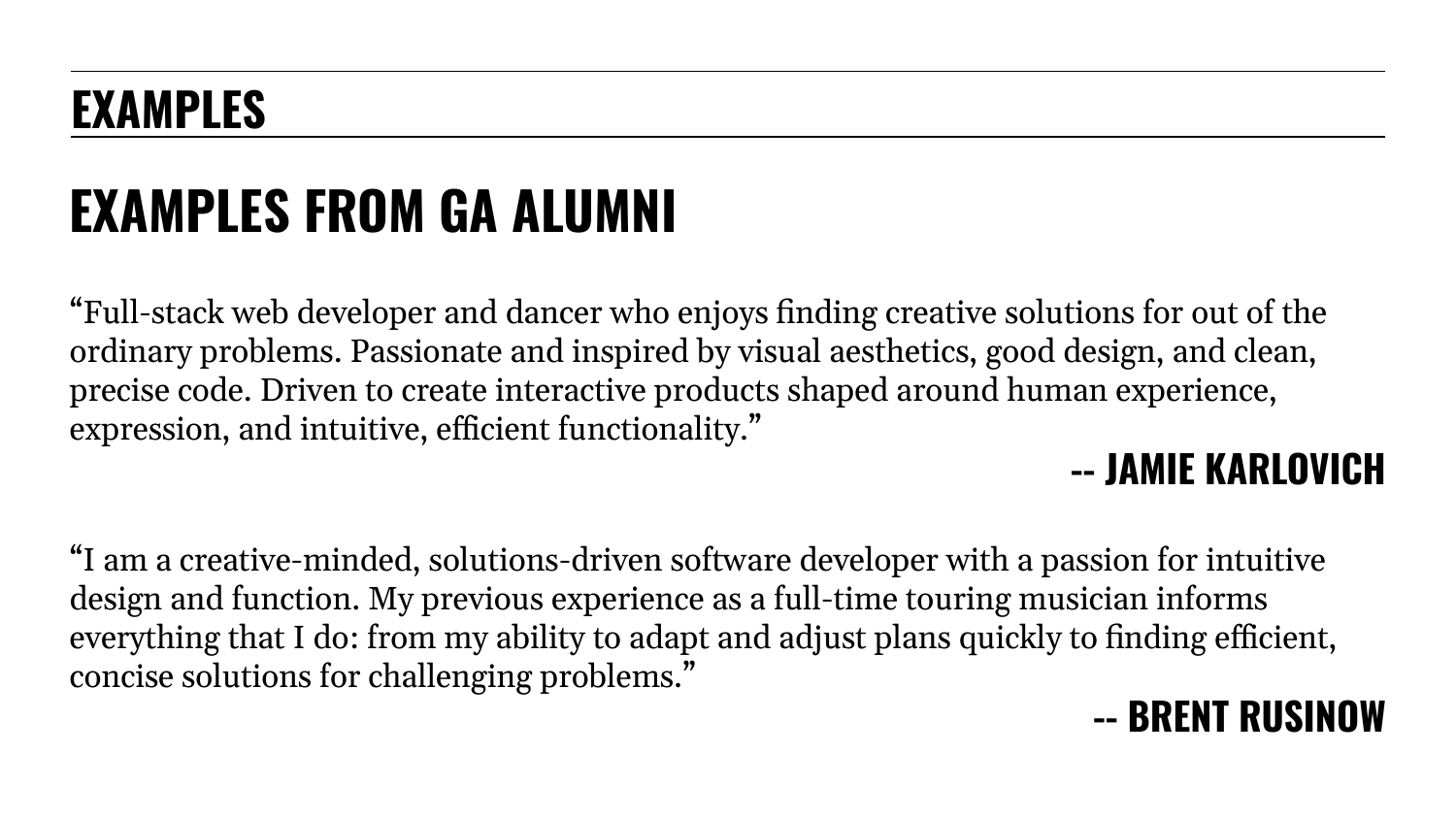

EXAMPLES
EXAMPLES FROM GA ALUMNI
“Full-stack web developer and dancer who enjoys finding creative solutions for out of the ordinary problems. Passionate and inspired by visual aesthetics, good design, and clean, precise code. Driven to create interactive products shaped around human experience, expression, and intuitive, efficient functionality.”
-- JAMIE KARLOVICH

“I am a creative-minded, solutions-driven software developer with a passion for intuitive design and function. My previous experience as a full-time touring musician informs everything that I do: from my ability to adapt and adjust plans quickly to finding efficient, concise solutions for challenging problems.”
-- BRENT RUSINOW